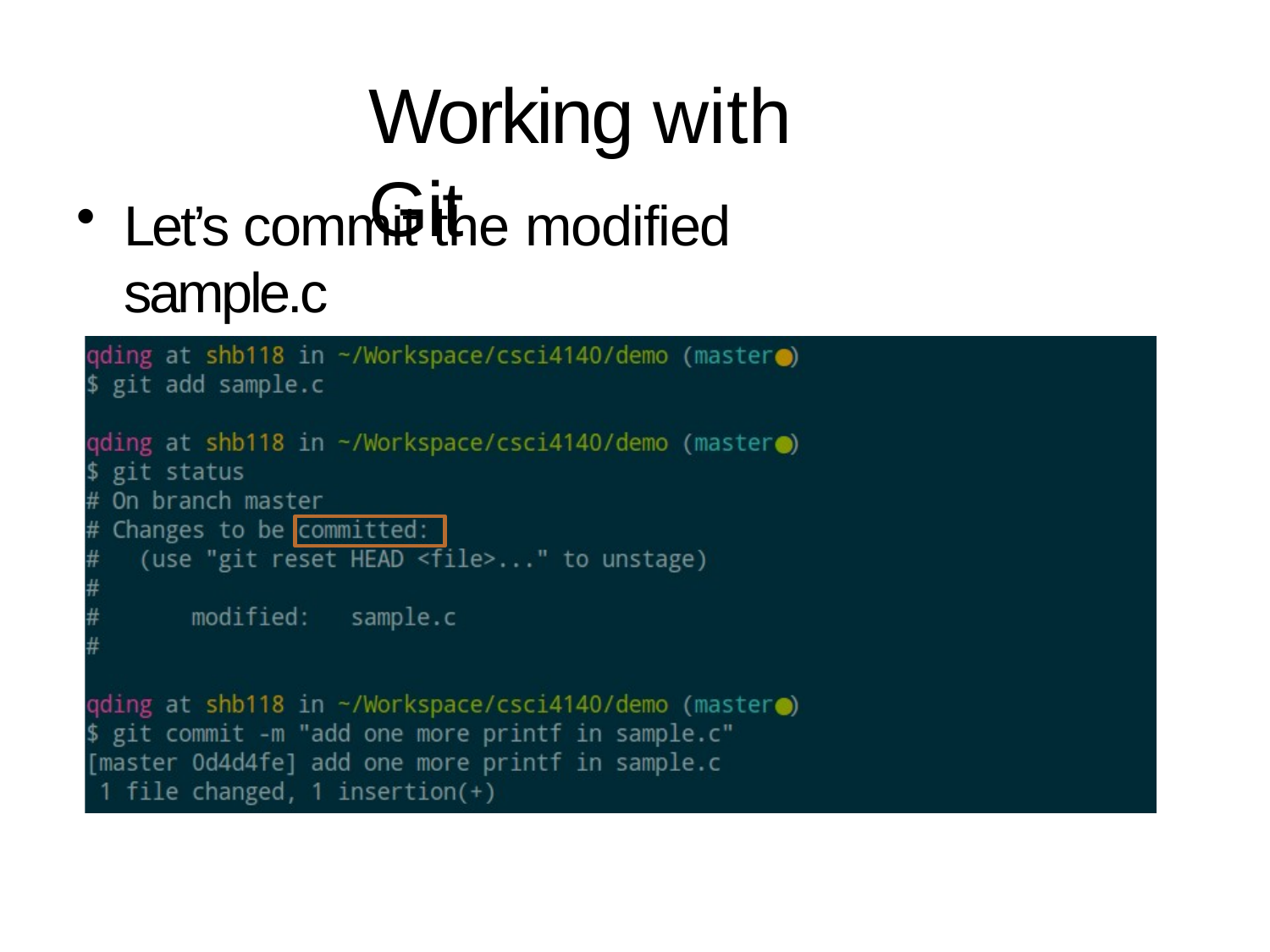

# Working with Git
Let’s commit the modified sample.c